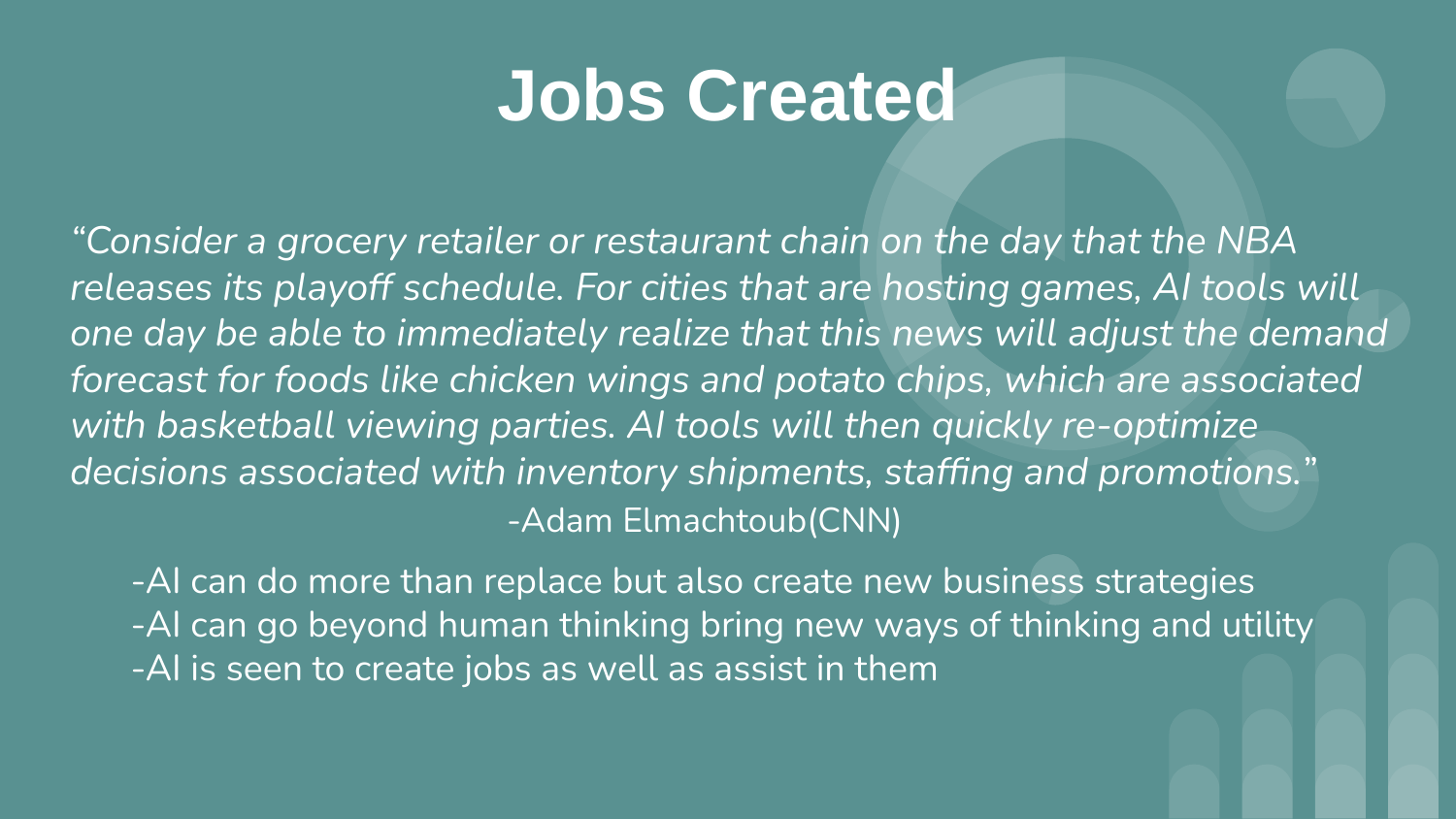

# Jobs Created
“Consider a grocery retailer or restaurant chain on the day that the NBA releases its playoff schedule. For cities that are hosting games, AI tools will one day be able to immediately realize that this news will adjust the demand forecast for foods like chicken wings and potato chips, which are associated with basketball viewing parties. AI tools will then quickly re-optimize decisions associated with inventory shipments, staffing and promotions.”
-Adam Elmachtoub(CNN)

-AI can do more than replace but also create new business strategies
-AI can go beyond human thinking bring new ways of thinking and utility
-AI is seen to create jobs as well as assist in them